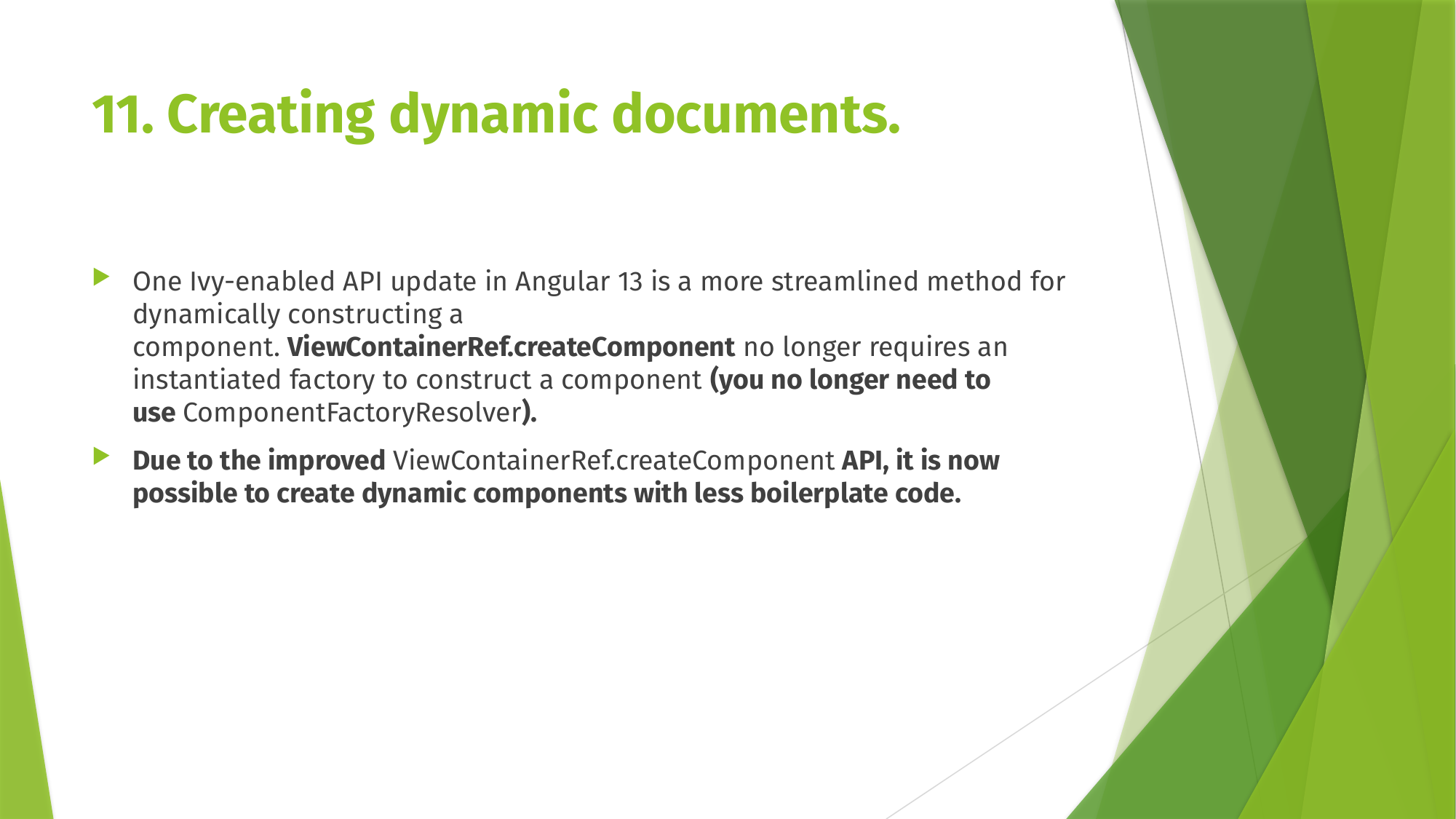

# 11. Creating dynamic documents.
One Ivy-enabled API update in Angular 13 is a more streamlined method for dynamically constructing a component. ViewContainerRef.createComponent no longer requires an instantiated factory to construct a component (you no longer need to use ComponentFactoryResolver).
Due to the improved ViewContainerRef.createComponent API, it is now possible to create dynamic components with less boilerplate code.